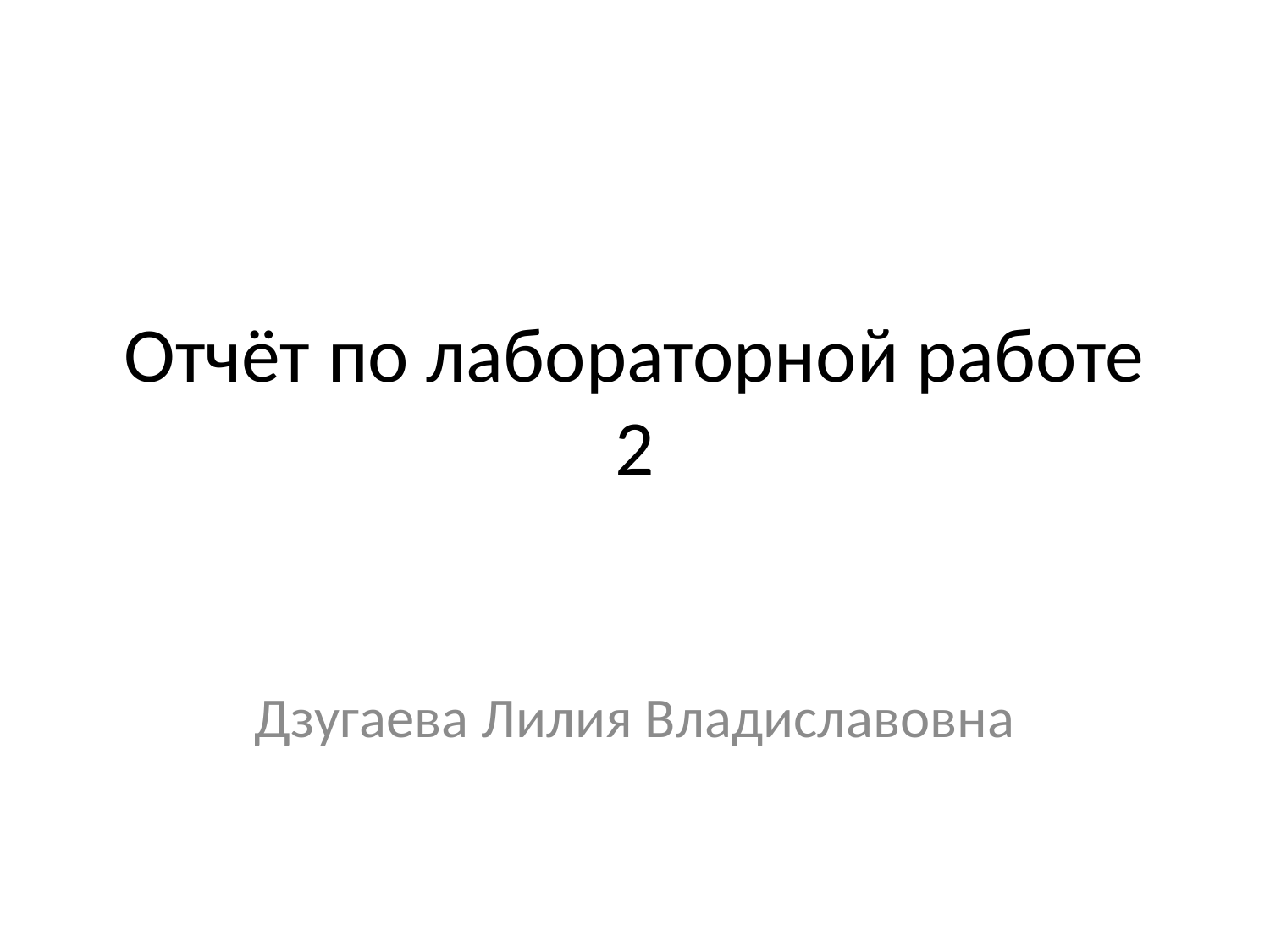

# Отчёт по лабораторной работе 2
Дзугаева Лилия Владиславовна